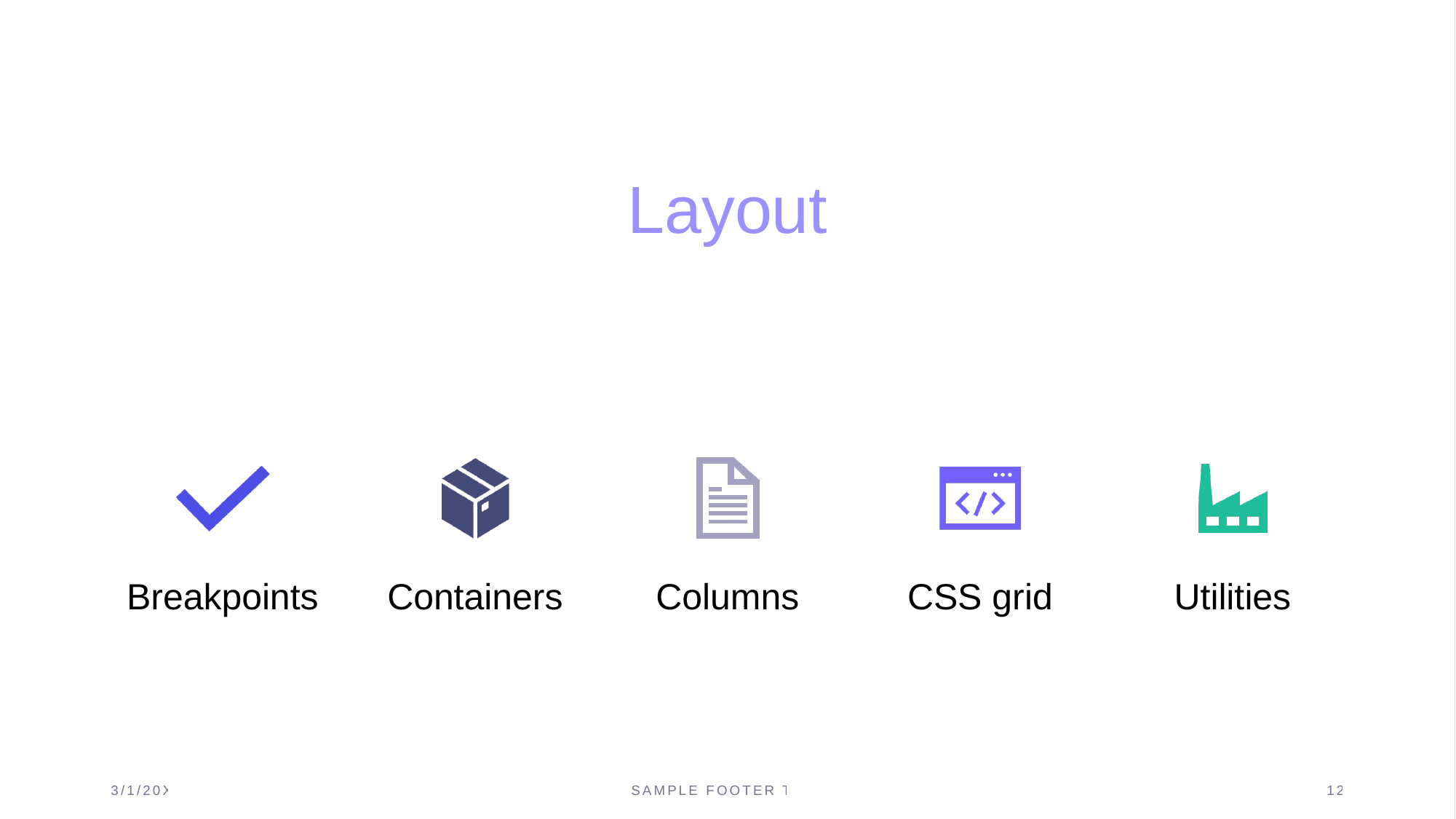

# Layout
Breakpoints
Containers
Columns
CSS grid
Utilities
3/1/20XX
SAMPLE FOOTER TEXT
12